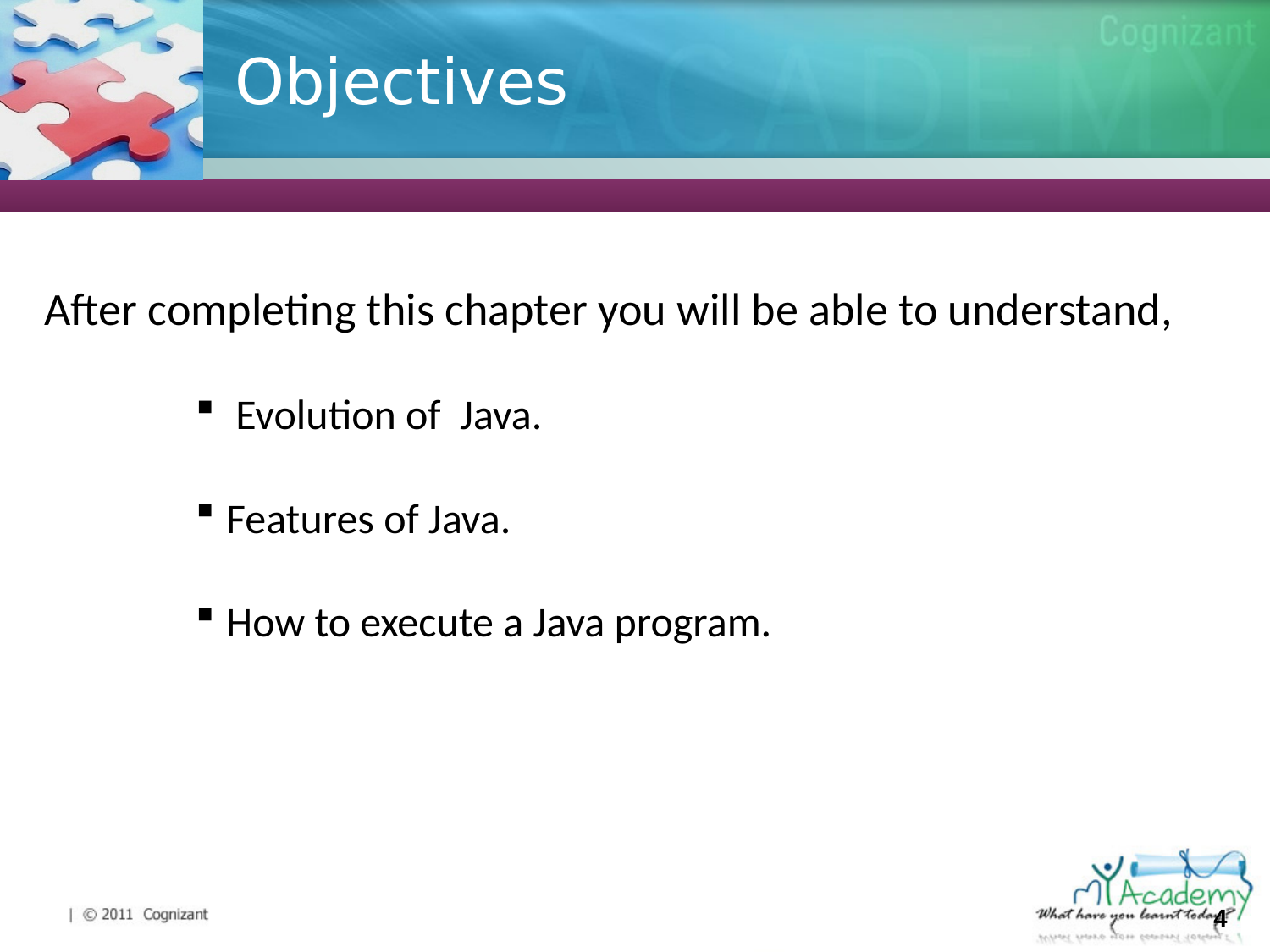

# Objectives

After completing this chapter you will be able to understand,
 Evolution of  Java.
Features of Java.
How to execute a Java program.

4